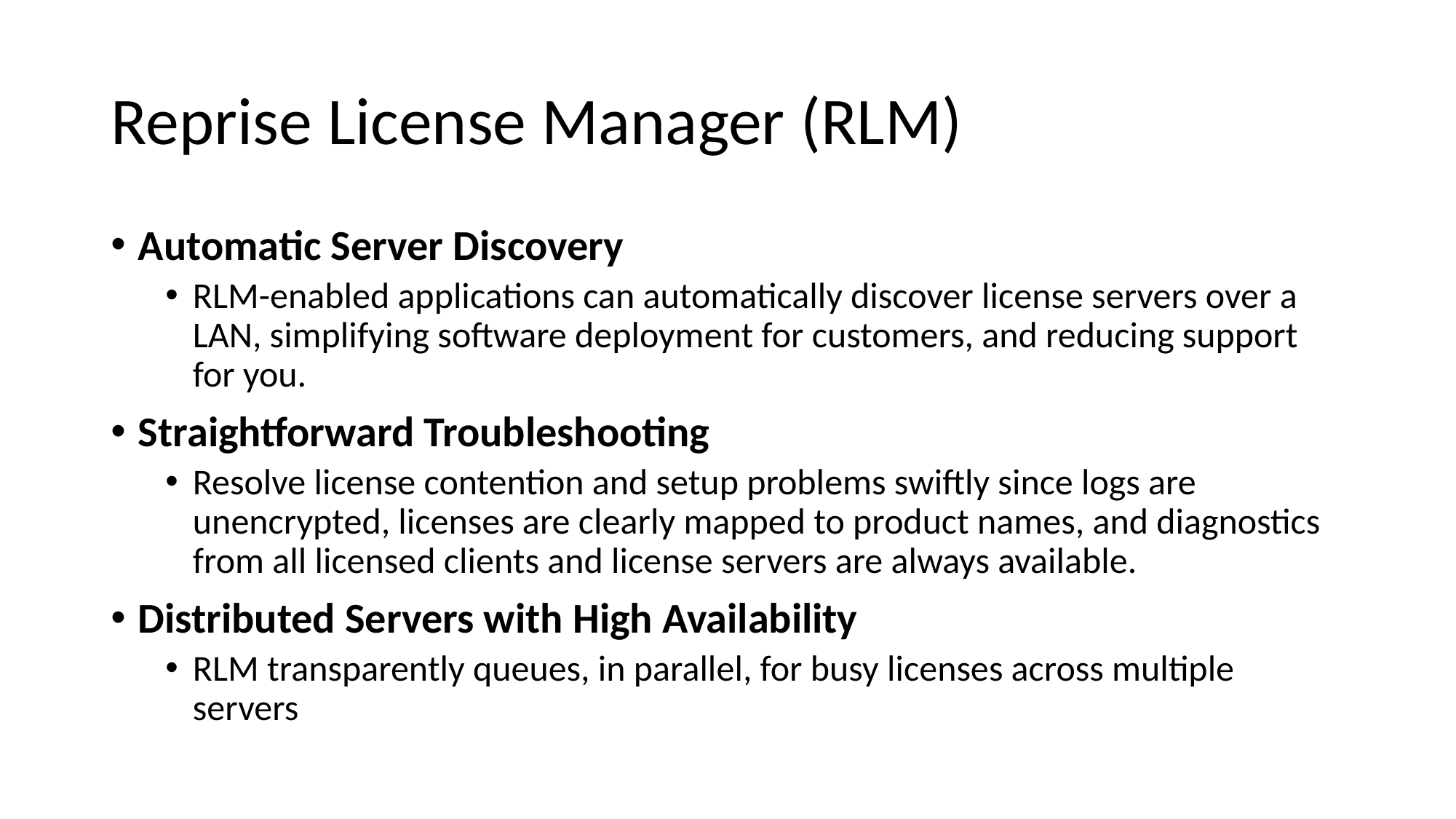

# Reprise License Manager (RLM)
Automatic Server Discovery
RLM-enabled applications can automatically discover license servers over a LAN, simplifying software deployment for customers, and reducing support for you.
Straightforward Troubleshooting
Resolve license contention and setup problems swiftly since logs are unencrypted, licenses are clearly mapped to product names, and diagnostics from all licensed clients and license servers are always available.
Distributed Servers with High Availability
RLM transparently queues, in parallel, for busy licenses across multiple servers